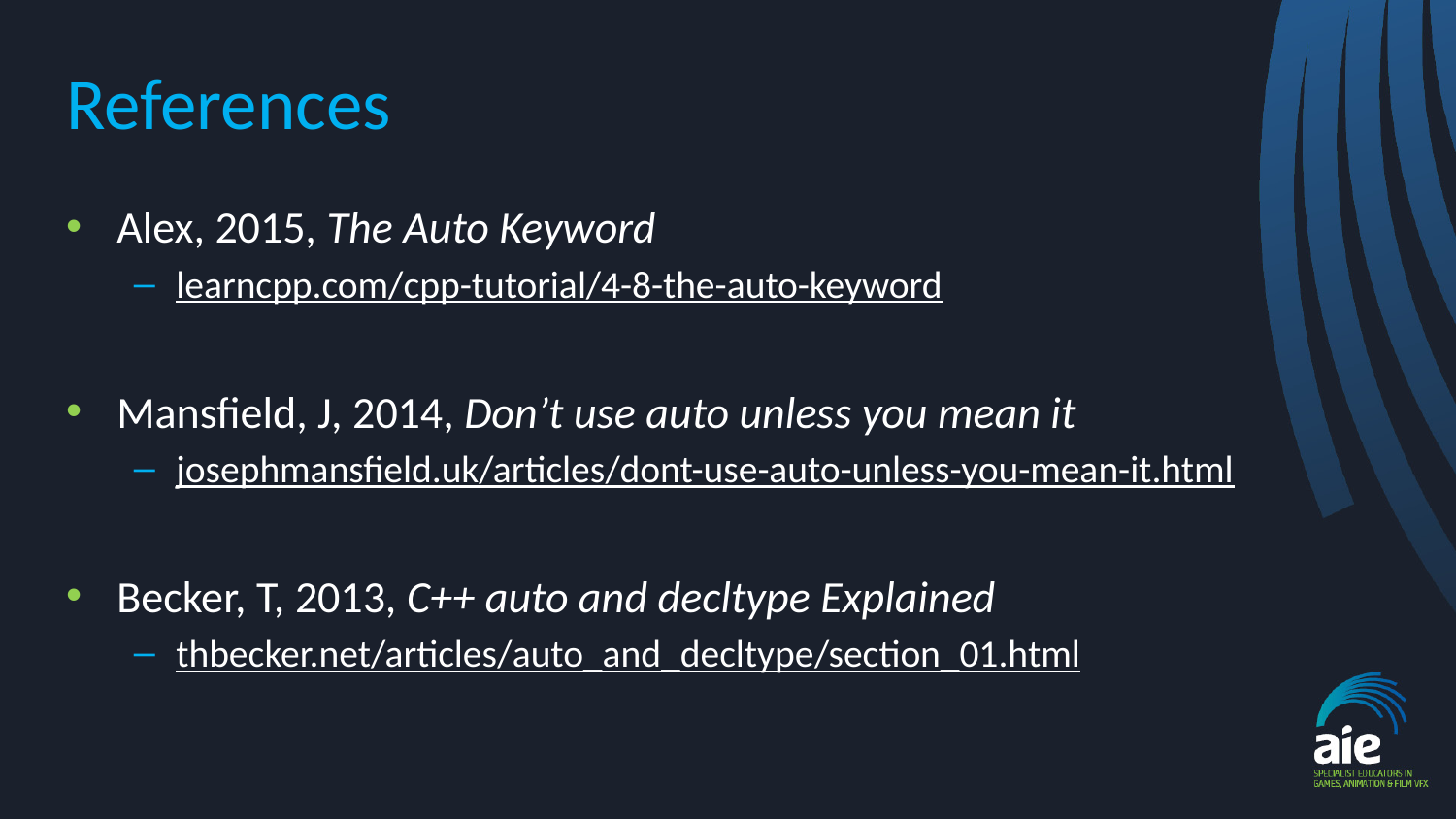

# References
Alex, 2015, The Auto Keyword
learncpp.com/cpp-tutorial/4-8-the-auto-keyword

Mansfield, J, 2014, Don’t use auto unless you mean it
josephmansfield.uk/articles/dont-use-auto-unless-you-mean-it.html

Becker, T, 2013, C++ auto and decltype Explained
thbecker.net/articles/auto_and_decltype/section_01.html